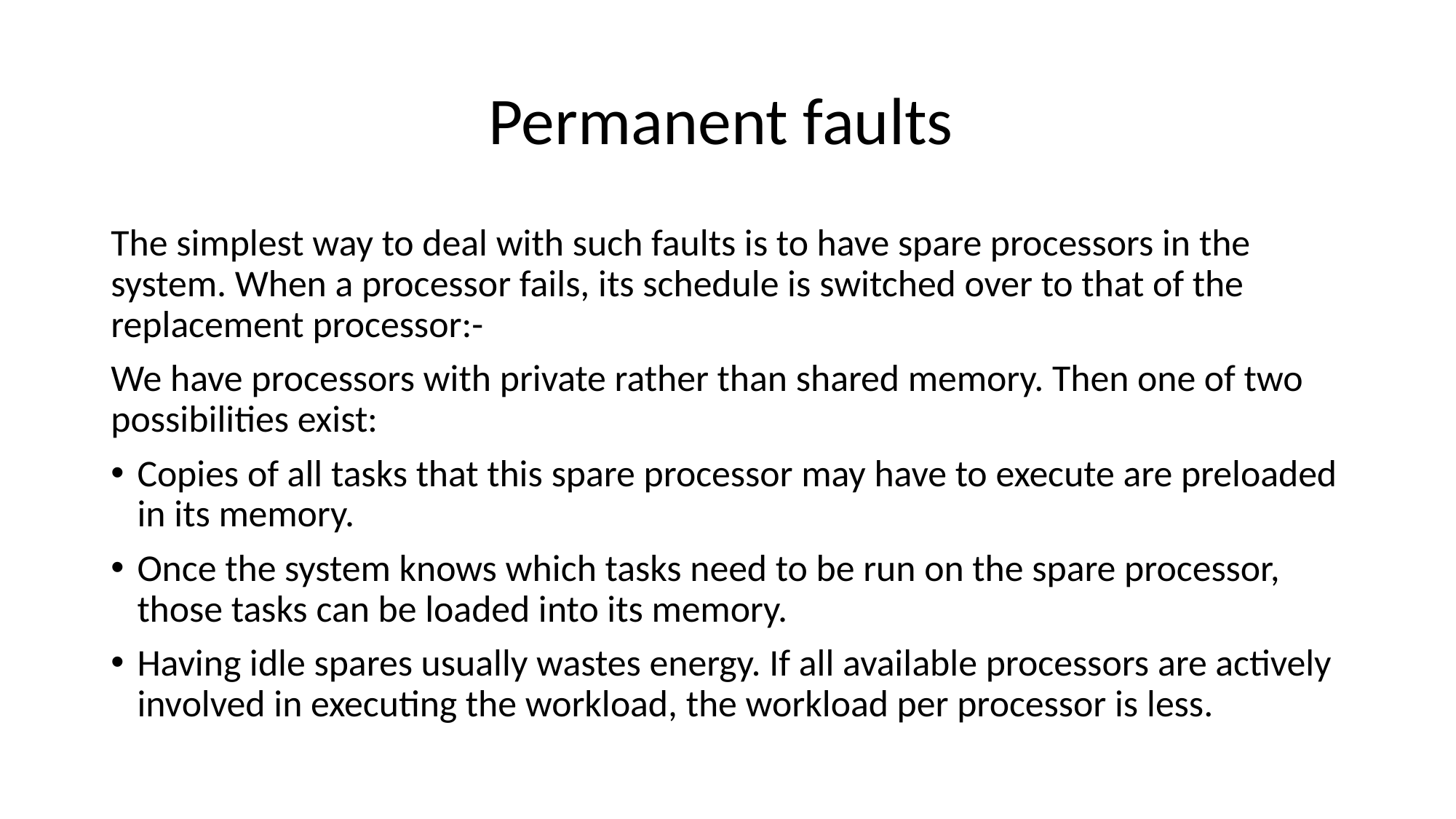

# Permanent faults
The simplest way to deal with such faults is to have spare processors in the system. When a processor fails, its schedule is switched over to that of the replacement processor:-
We have processors with private rather than shared memory. Then one of two possibilities exist:
Copies of all tasks that this spare processor may have to execute are preloaded in its memory.
Once the system knows which tasks need to be run on the spare processor, those tasks can be loaded into its memory.
Having idle spares usually wastes energy. If all available processors are actively involved in executing the workload, the workload per processor is less.